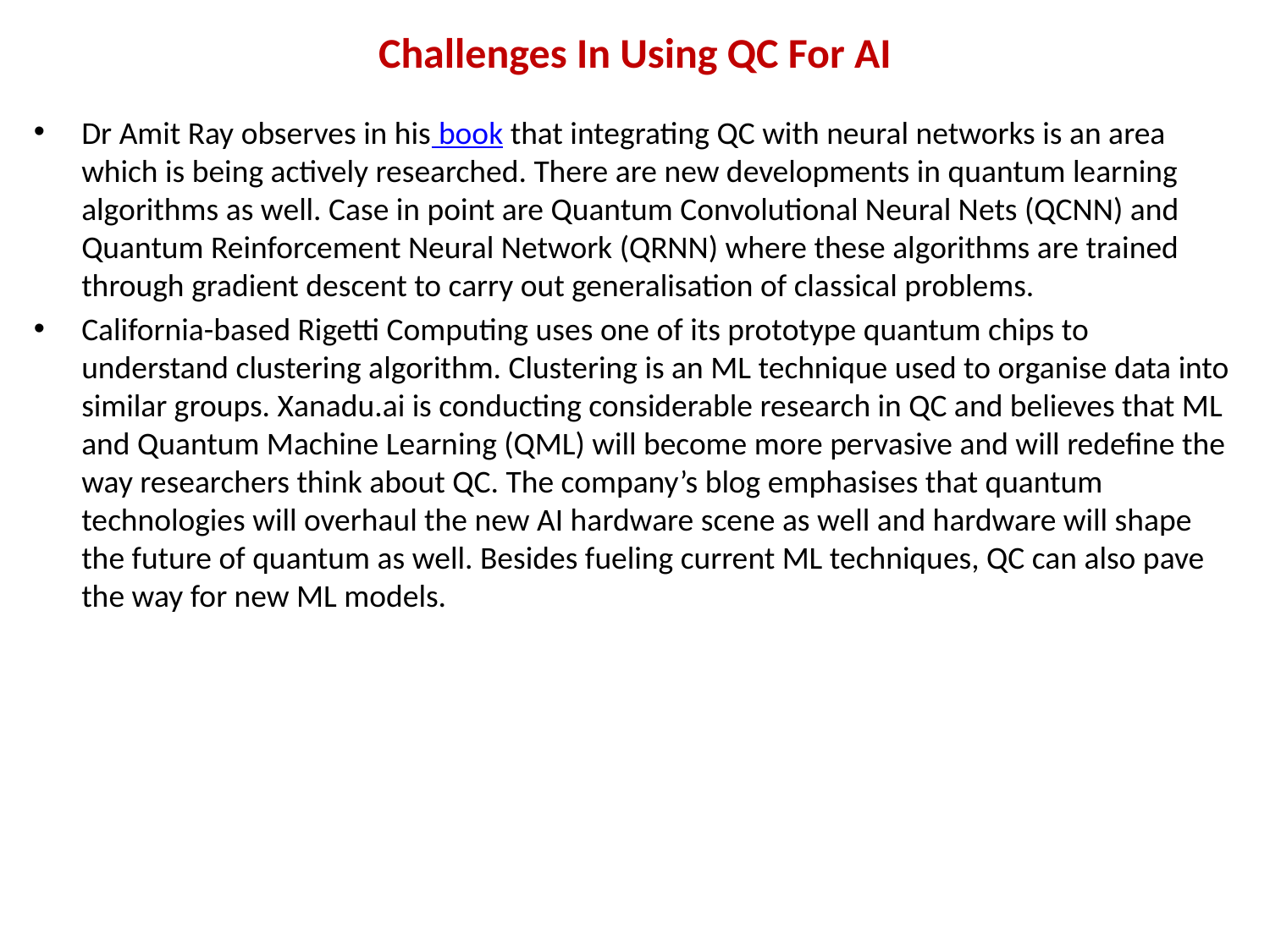

# Challenges In Using QC For AI
Dr Amit Ray observes in his book that integrating QC with neural networks is an area which is being actively researched. There are new developments in quantum learning algorithms as well. Case in point are Quantum Convolutional Neural Nets (QCNN) and Quantum Reinforcement Neural Network (QRNN) where these algorithms are trained through gradient descent to carry out generalisation of classical problems.
California-based Rigetti Computing uses one of its prototype quantum chips to understand clustering algorithm. Clustering is an ML technique used to organise data into similar groups. Xanadu.ai is conducting considerable research in QC and believes that ML and Quantum Machine Learning (QML) will become more pervasive and will redefine the way researchers think about QC. The company’s blog emphasises that quantum technologies will overhaul the new AI hardware scene as well and hardware will shape the future of quantum as well. Besides fueling current ML techniques, QC can also pave the way for new ML models.